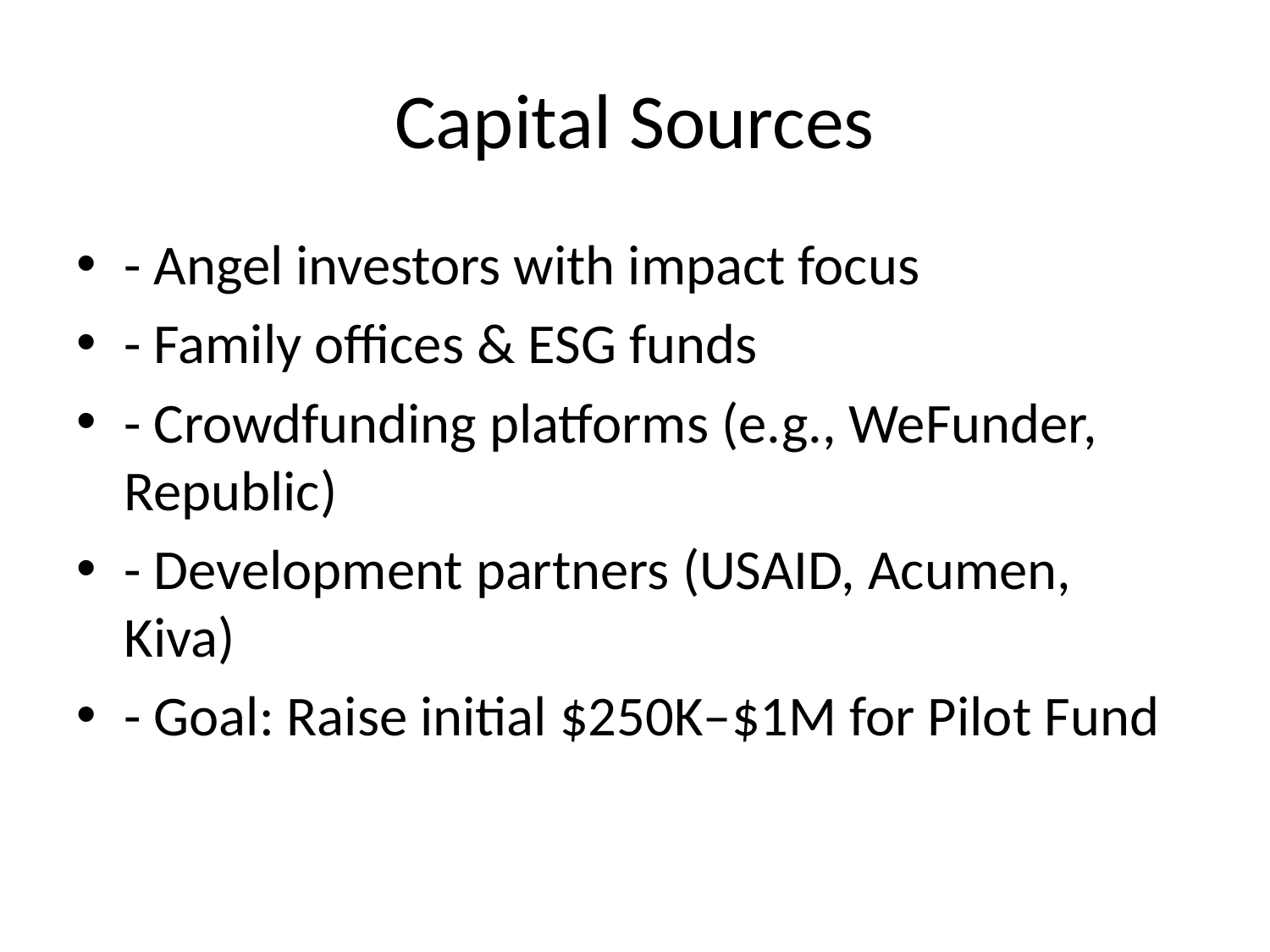

# Capital Sources
- Angel investors with impact focus
- Family offices & ESG funds
- Crowdfunding platforms (e.g., WeFunder, Republic)
- Development partners (USAID, Acumen, Kiva)
- Goal: Raise initial $250K–$1M for Pilot Fund